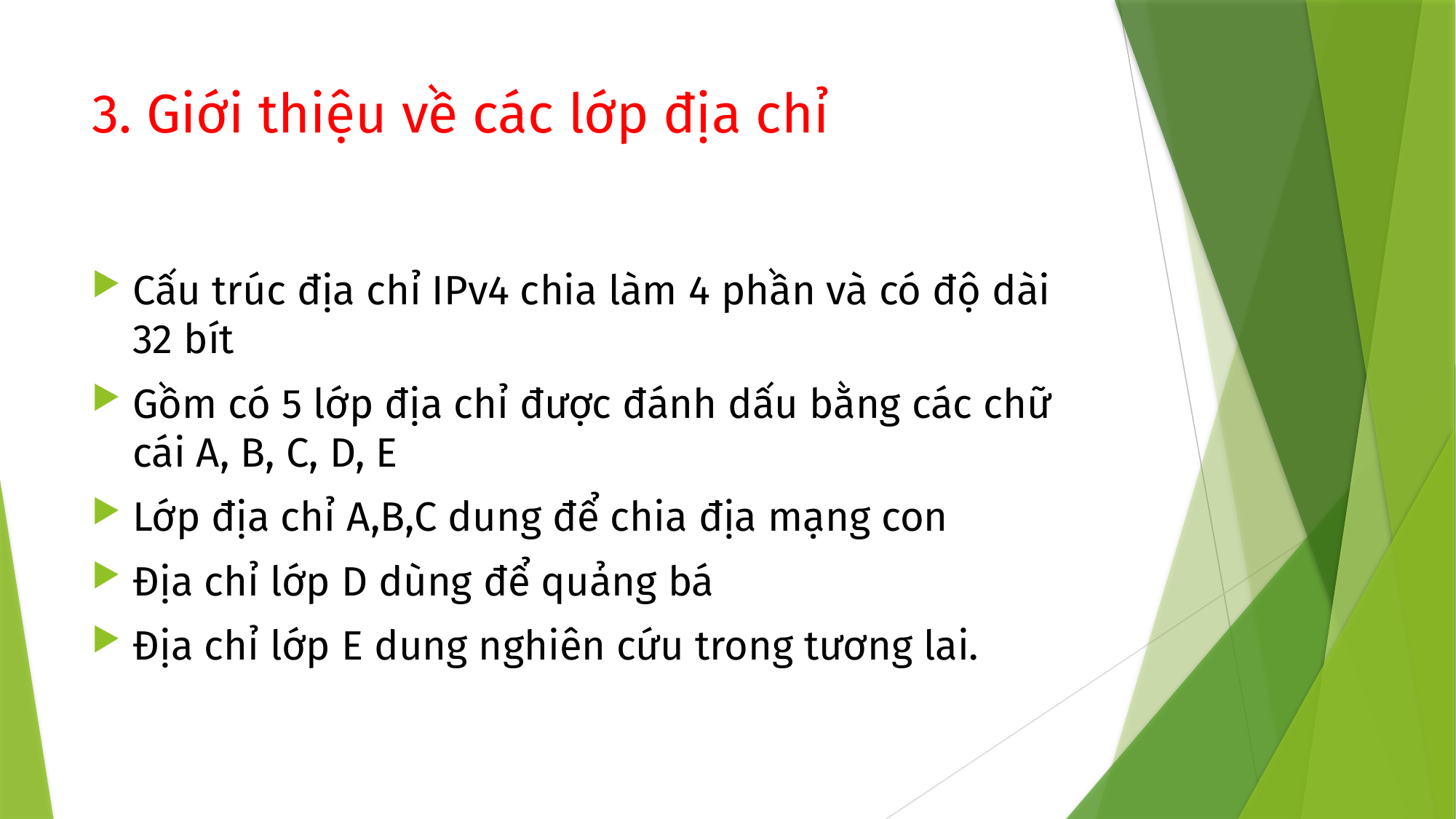

# 3. Giới thiệu về các lớp địa chỉ
Cấu trúc địa chỉ IPv4 chia làm 4 phần và có độ dài 32 bít
Gồm có 5 lớp địa chỉ được đánh dấu bằng các chữ cái A, B, C, D, E
Lớp địa chỉ A,B,C dung để chia địa mạng con
Địa chỉ lớp D dùng để quảng bá
Địa chỉ lớp E dung nghiên cứu trong tương lai.